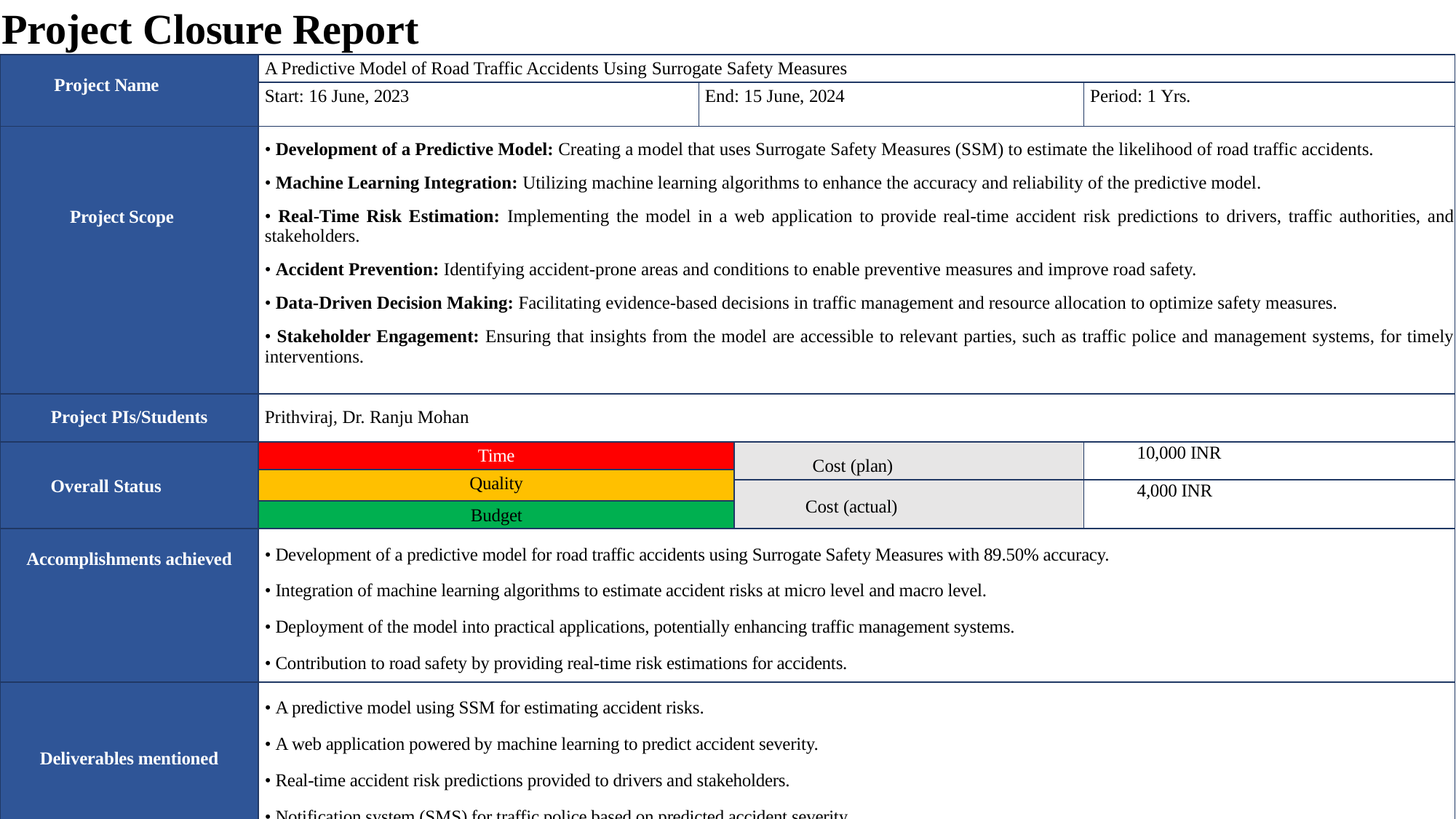

# Project Closure Report
| Project Name | A Predictive Model of Road Traffic Accidents Using Surrogate Safety Measures |  |  |  |
| --- | --- | --- | --- | --- |
|  | Start: 16 June, 2023 | End: 15 June, 2024 |  | Period: 1 Yrs. |
|  | • Development of a Predictive Model: Creating a model that uses Surrogate Safety Measures (SSM) to estimate the likelihood of road traffic accidents. • Machine Learning Integration: Utilizing machine learning algorithms to enhance the accuracy and reliability of the predictive model. • Real-Time Risk Estimation: Implementing the model in a web application to provide real-time accident risk predictions to drivers, traffic authorities, and stakeholders. • Accident Prevention: Identifying accident-prone areas and conditions to enable preventive measures and improve road safety. • Data-Driven Decision Making: Facilitating evidence-based decisions in traffic management and resource allocation to optimize safety measures. • Stakeholder Engagement: Ensuring that insights from the model are accessible to relevant parties, such as traffic police and management systems, for timely interventions. |  |  |  |
| Project PIs/Students | Prithviraj, Dr. Ranju Mohan |  |  |  |
| Overall Status | Time |  | Cost (plan) | 10,000 INR |
|  | Quality |  |  |  |
|  |  |  | Cost (actual) | 4,000 INR |
|  | Budget |  |  |  |
| Accomplishments achieved | • Development of a predictive model for road traffic accidents using Surrogate Safety Measures with 89.50% accuracy. • Integration of machine learning algorithms to estimate accident risks at micro level and macro level. • Deployment of the model into practical applications, potentially enhancing traffic management systems. • Contribution to road safety by providing real-time risk estimations for accidents. |  |  |  |
| Deliverables mentioned | • A predictive model using SSM for estimating accident risks. • A web application powered by machine learning to predict accident severity. • Real-time accident risk predictions provided to drivers and stakeholders. • Notification system (SMS) for traffic police based on predicted accident severity. |  |  |  |
          Project Scope